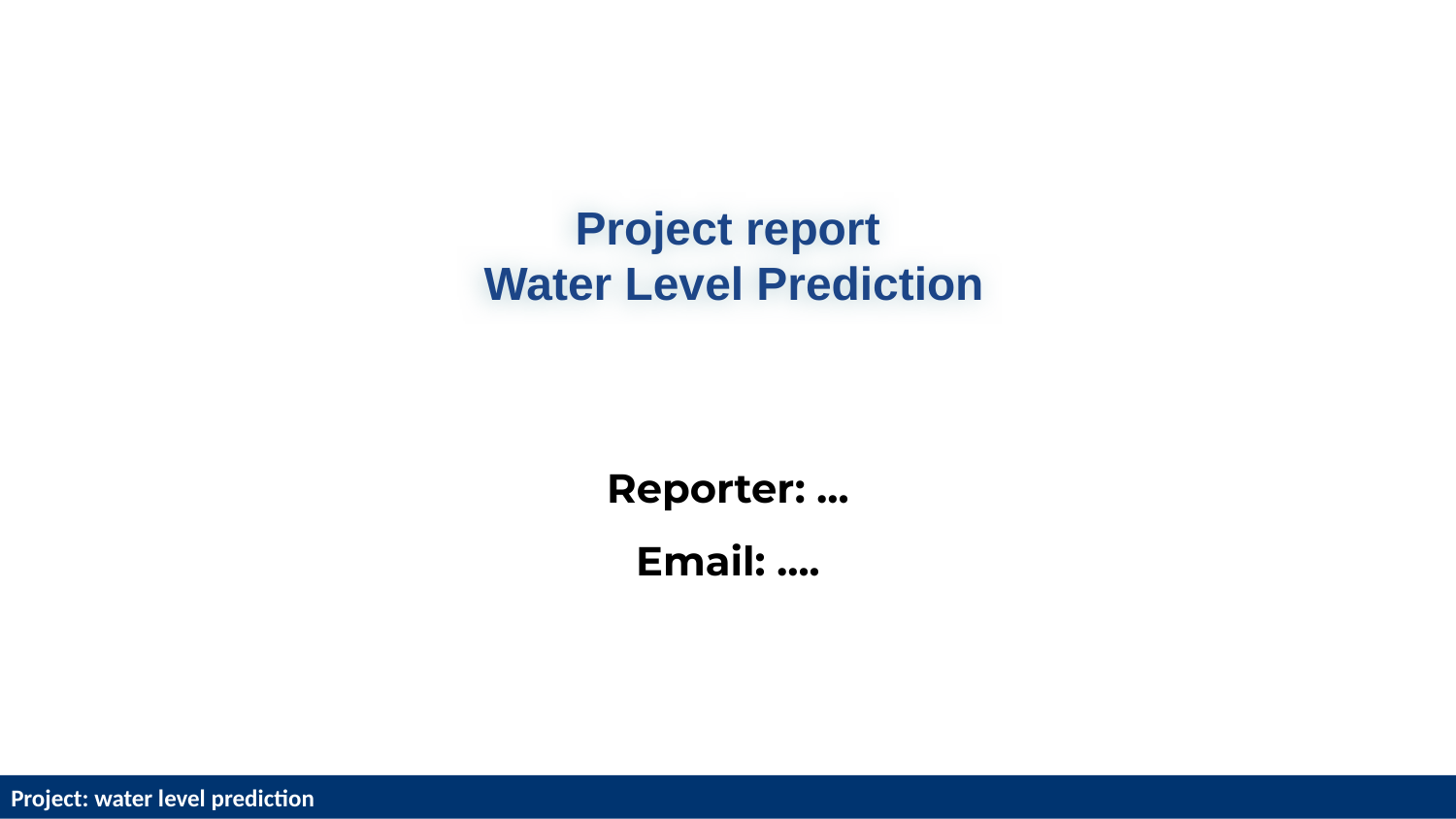

Project report
 Water Level Prediction
Reporter: …
Email: ….